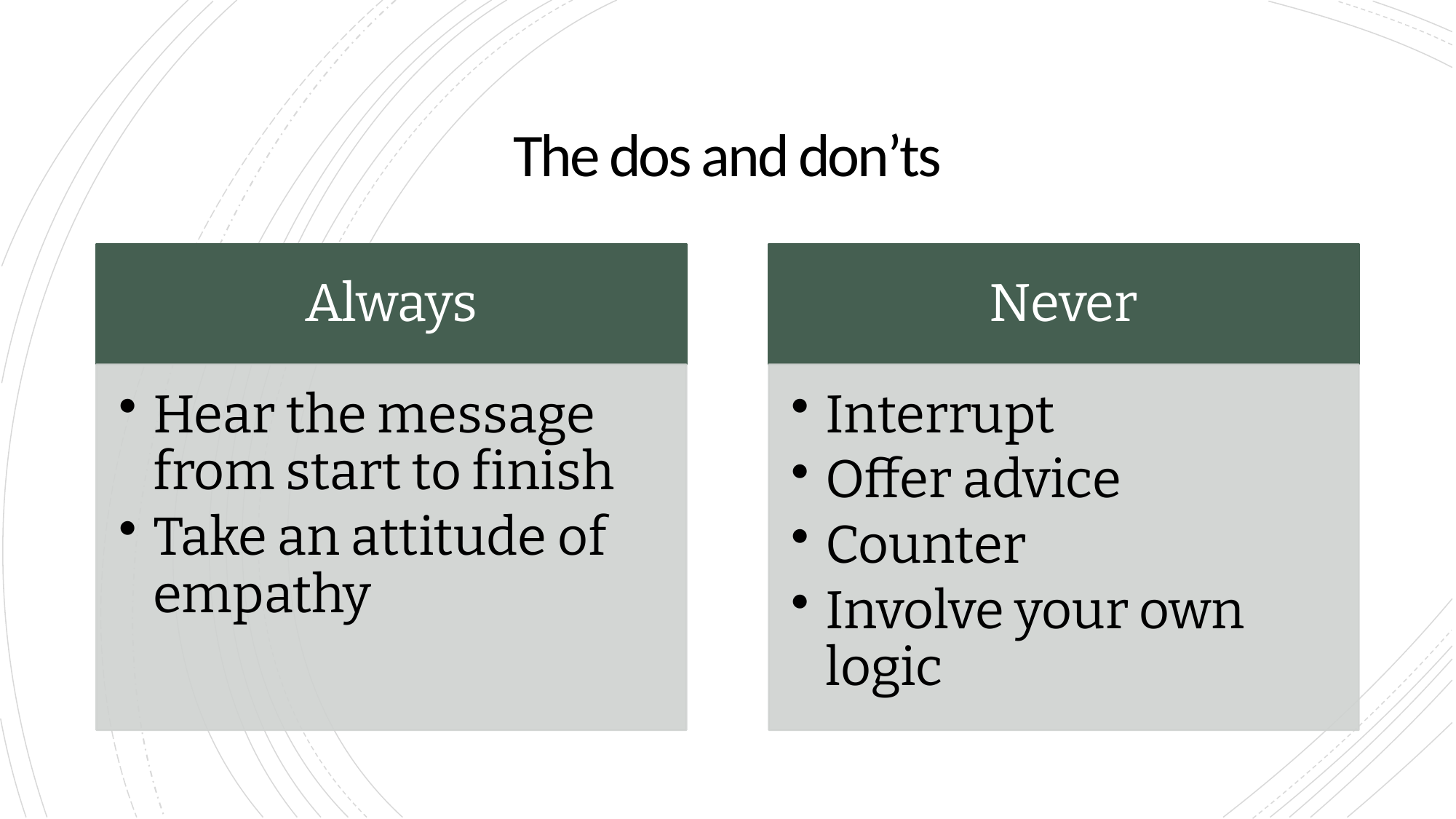

# The dos and don’ts
Always
Hear the message from start to finish
Take an attitude of empathy
Never
Interrupt
Offer advice
Counter
Involve your own logic